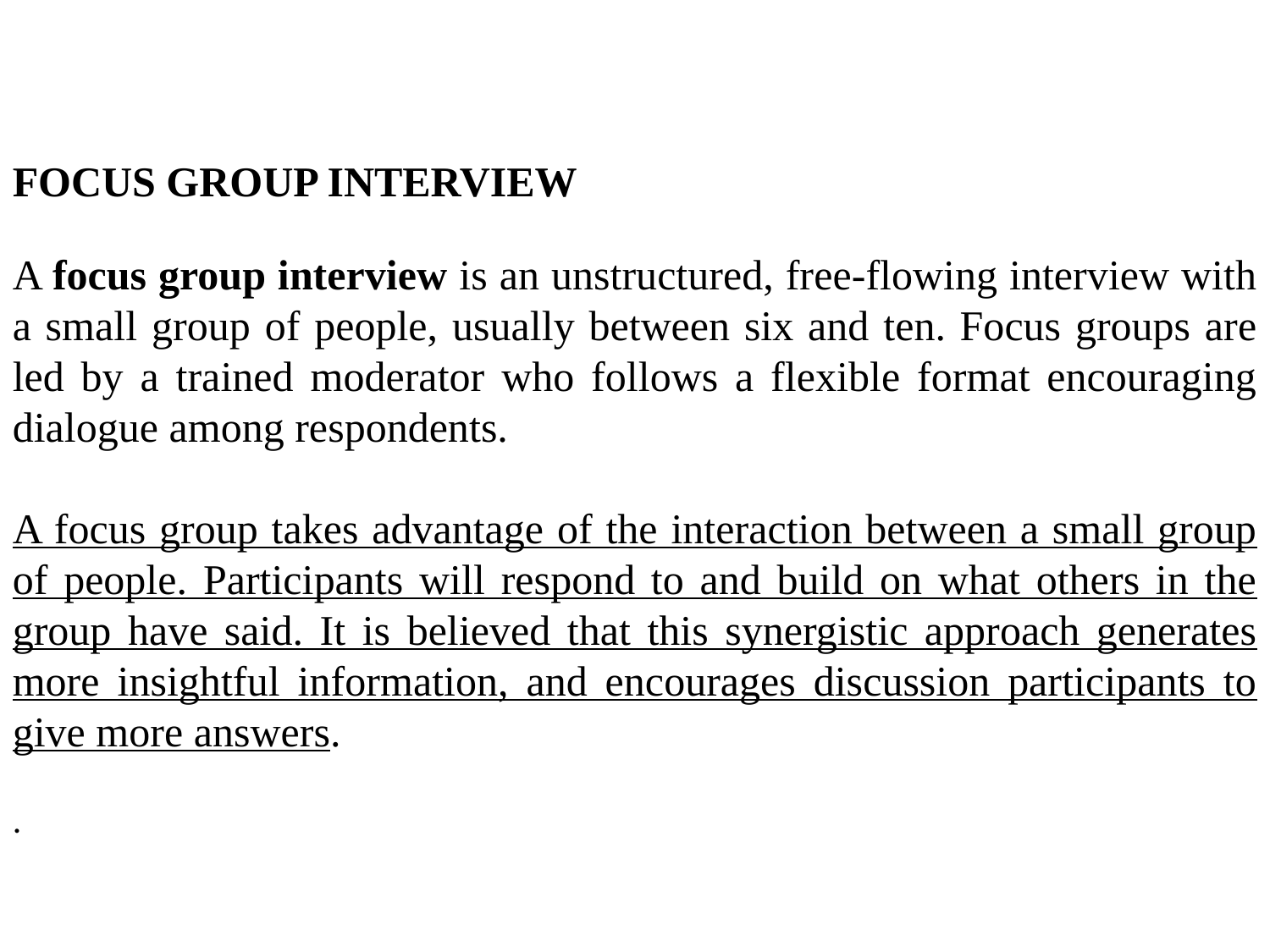

FOCUS GROUP INTERVIEW

A focus group interview is an unstructured, free-flowing interview with a small group of people, usually between six and ten. Focus groups are led by a trained moderator who follows a flexible format encouraging dialogue among respondents.

A focus group takes advantage of the interaction between a small group of people. Participants will respond to and build on what others in the group have said. It is believed that this synergistic approach generates more insightful information, and encourages discussion participants to give more answers.

.